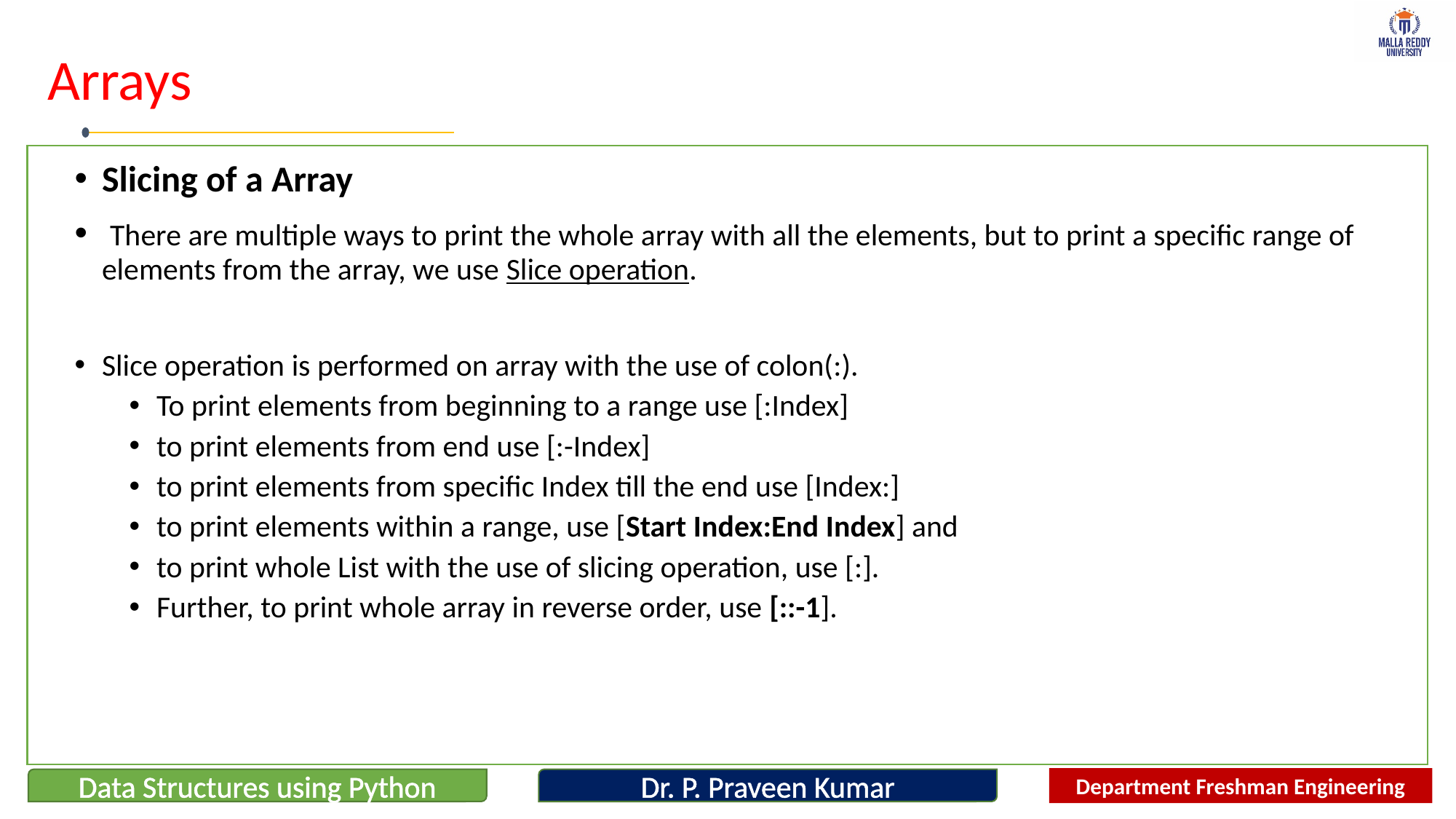

# Arrays

Slicing of a Array
 There are multiple ways to print the whole array with all the elements, but to print a specific range of elements from the array, we use Slice operation.

Slice operation is performed on array with the use of colon(:).
To print elements from beginning to a range use [:Index]
to print elements from end use [:-Index]
to print elements from specific Index till the end use [Index:]
to print elements within a range, use [Start Index:End Index] and
to print whole List with the use of slicing operation, use [:].
Further, to print whole array in reverse order, use [::-1].